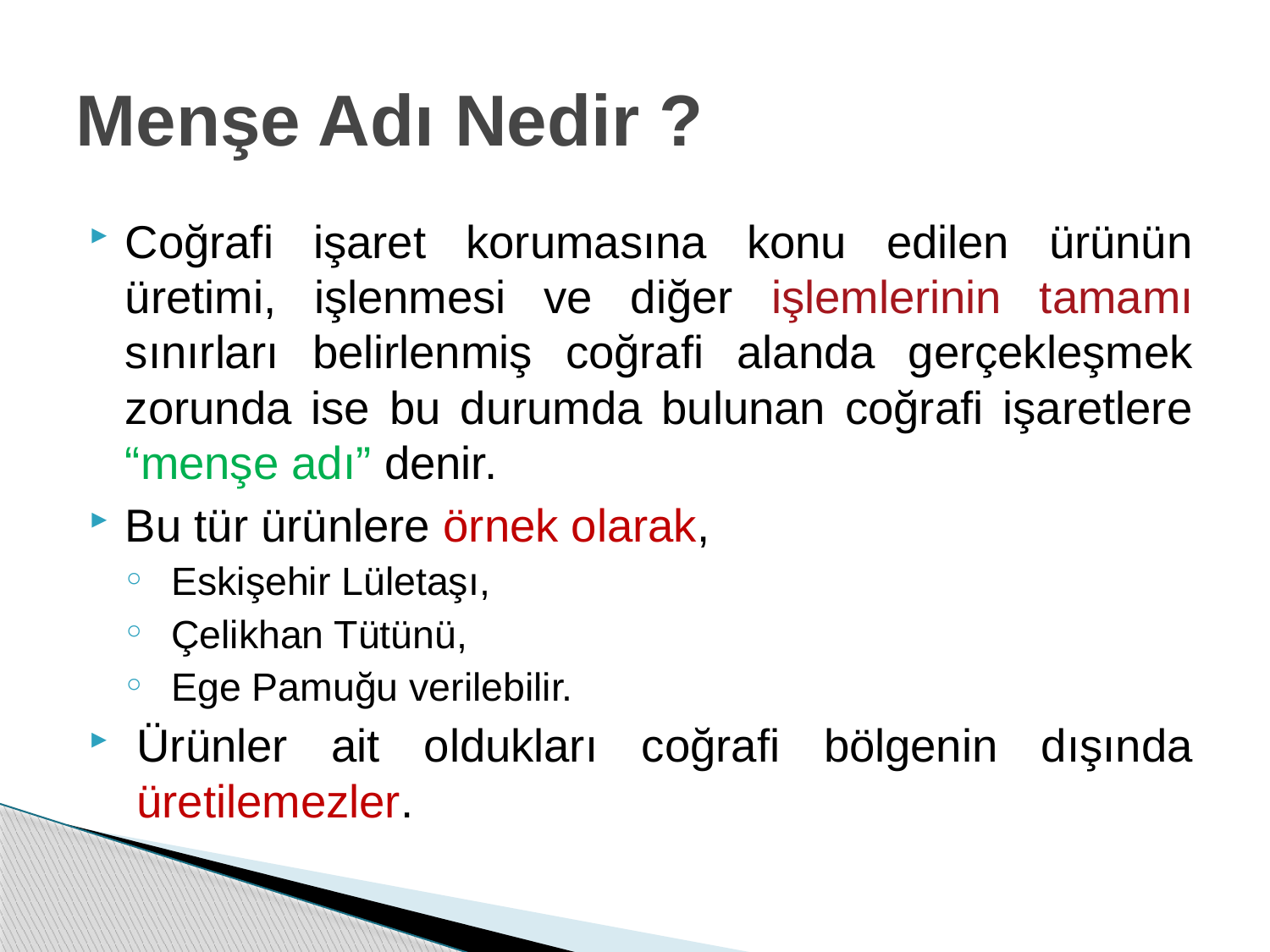

# Menşe Adı Nedir ?
Coğrafi işaret korumasına konu edilen ürünün üretimi, işlenmesi ve diğer işlemlerinin tamamı sınırları belirlenmiş coğrafi alanda gerçekleşmek zorunda ise bu durumda bulunan coğrafi işaretlere “menşe adı” denir.
Bu tür ürünlere örnek olarak,
Eskişehir Lületaşı,
Çelikhan Tütünü,
Ege Pamuğu verilebilir.
Ürünler ait oldukları coğrafi bölgenin dışında üretilemezler.